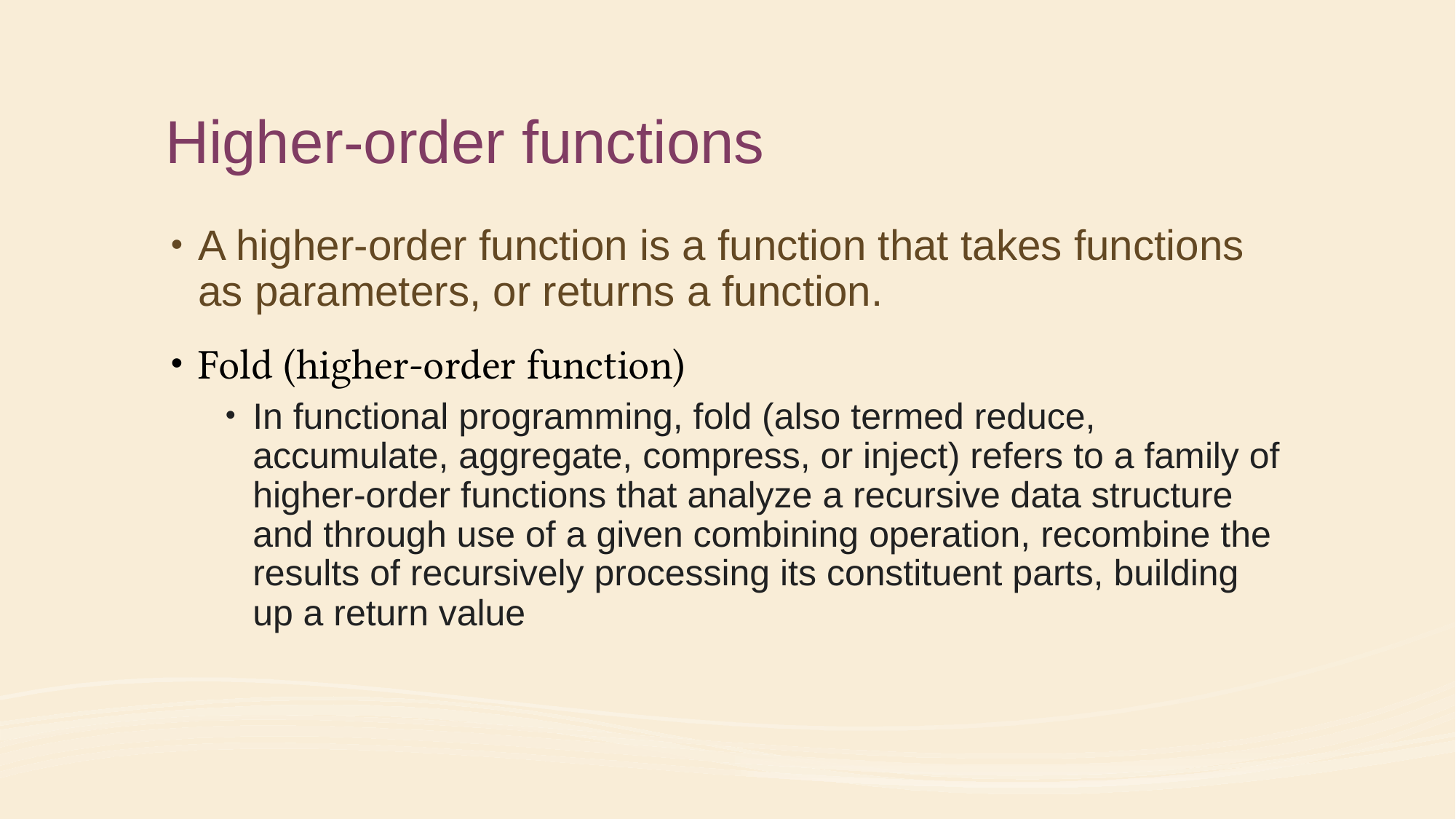

# Higher-order functions﻿
A higher-order function is a function that takes functions as parameters, or returns a function.
Fold (higher-order function)
In functional programming, fold (also termed reduce, accumulate, aggregate, compress, or inject) refers to a family of higher-order functions that analyze a recursive data structure and through use of a given combining operation, recombine the results of recursively processing its constituent parts, building up a return value